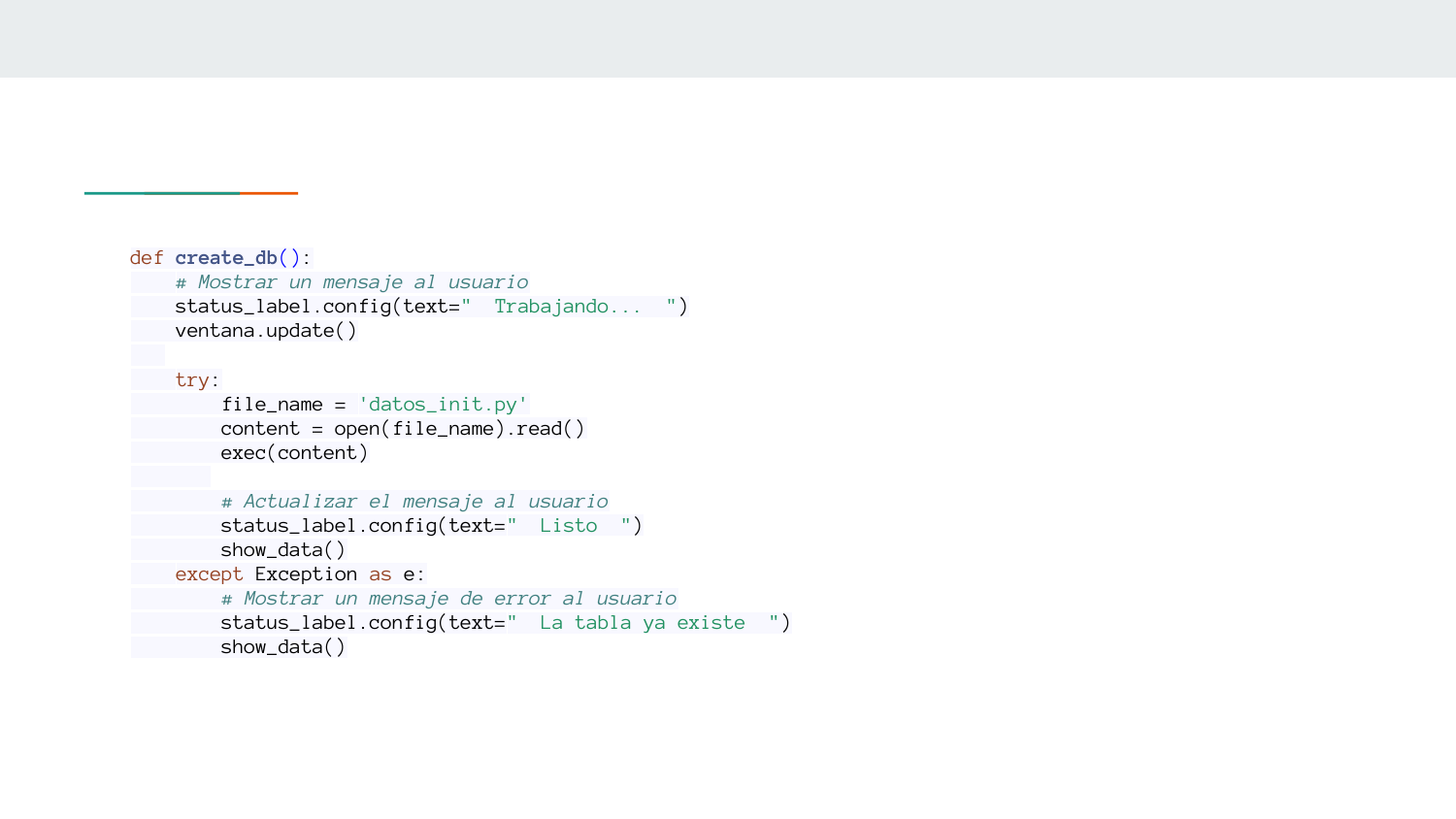

def create_db():
    # Mostrar un mensaje al usuario
    status_label.config(text="  Trabajando...  ")
    ventana.update()
    try:
        file_name = 'datos_init.py'
        content = open(file_name).read()
        exec(content)
        # Actualizar el mensaje al usuario
        status_label.config(text="  Listo  ")
        show_data()
    except Exception as e:
        # Mostrar un mensaje de error al usuario
        status_label.config(text="  La tabla ya existe  ")
        show_data()